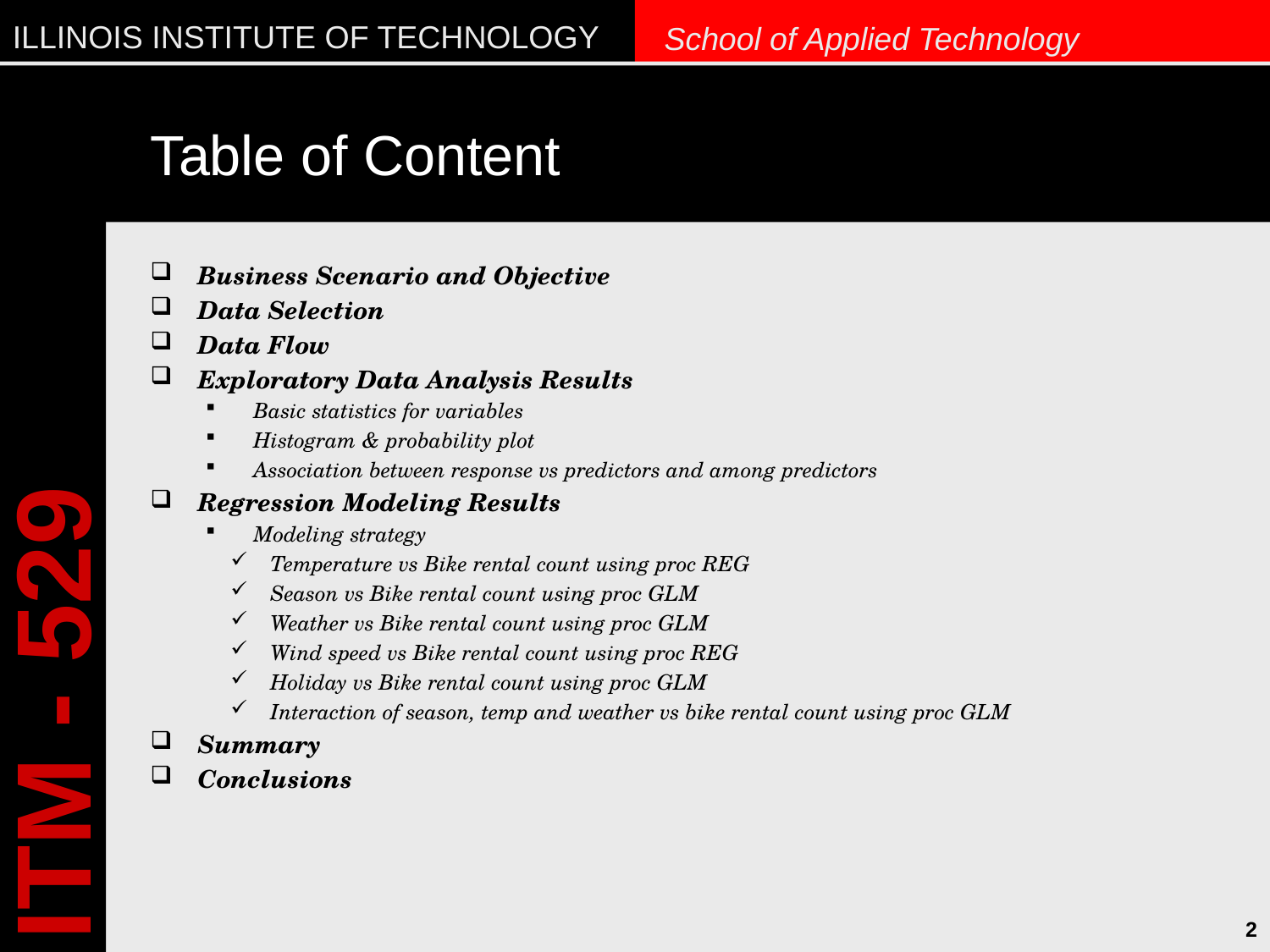

# Table of Content
Business Scenario and Objective
Data Selection
Data Flow
Exploratory Data Analysis Results
Basic statistics for variables
Histogram & probability plot
Association between response vs predictors and among predictors
Regression Modeling Results
Modeling strategy
Temperature vs Bike rental count using proc REG
Season vs Bike rental count using proc GLM
Weather vs Bike rental count using proc GLM
Wind speed vs Bike rental count using proc REG
Holiday vs Bike rental count using proc GLM
Interaction of season, temp and weather vs bike rental count using proc GLM
Summary
Conclusions

2